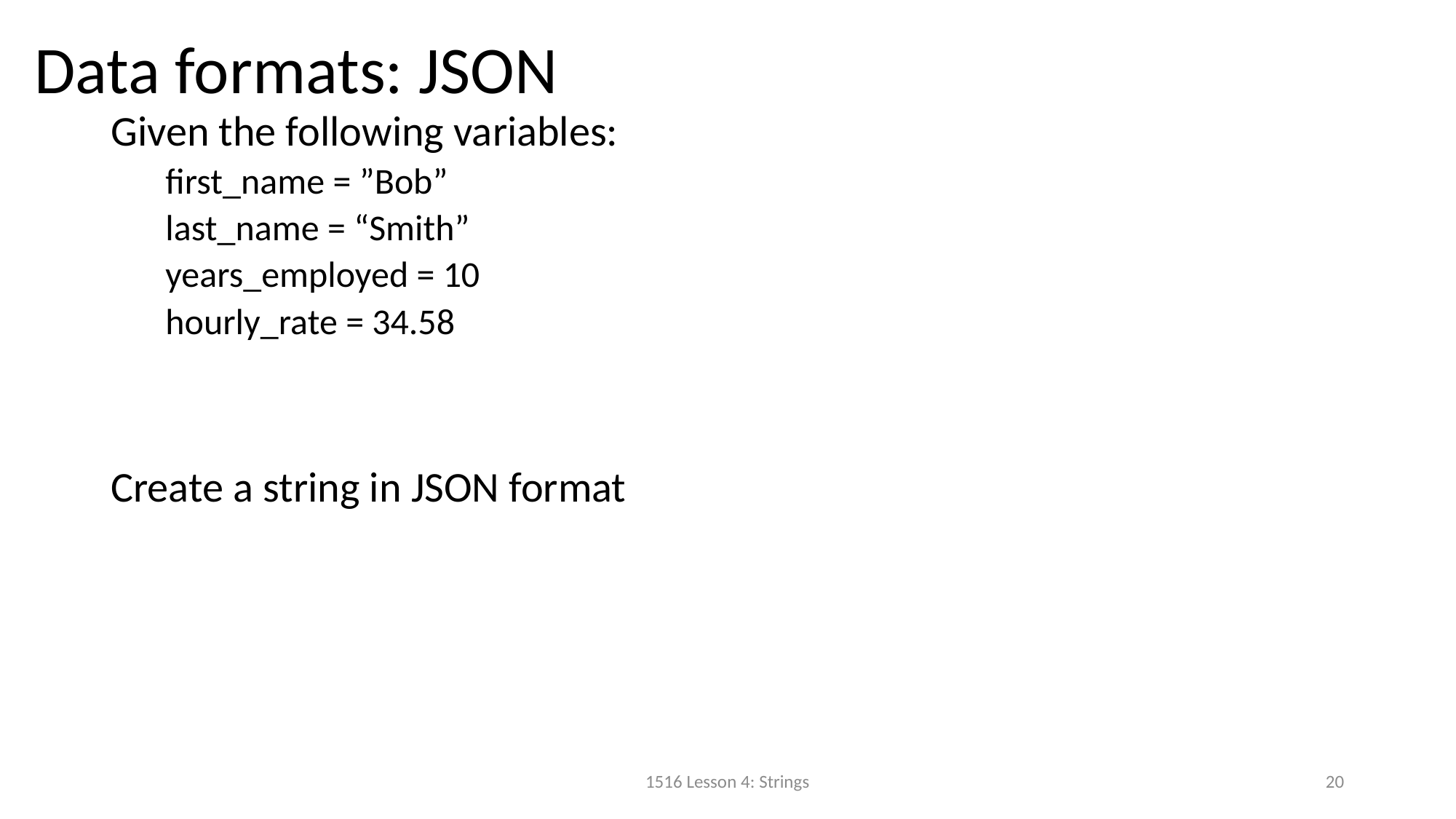

# Data formats: JSON
Given the following variables:
first_name = ”Bob”
last_name = “Smith”
years_employed = 10
hourly_rate = 34.58

Create a string in JSON format

1516 Lesson 4: Strings
20